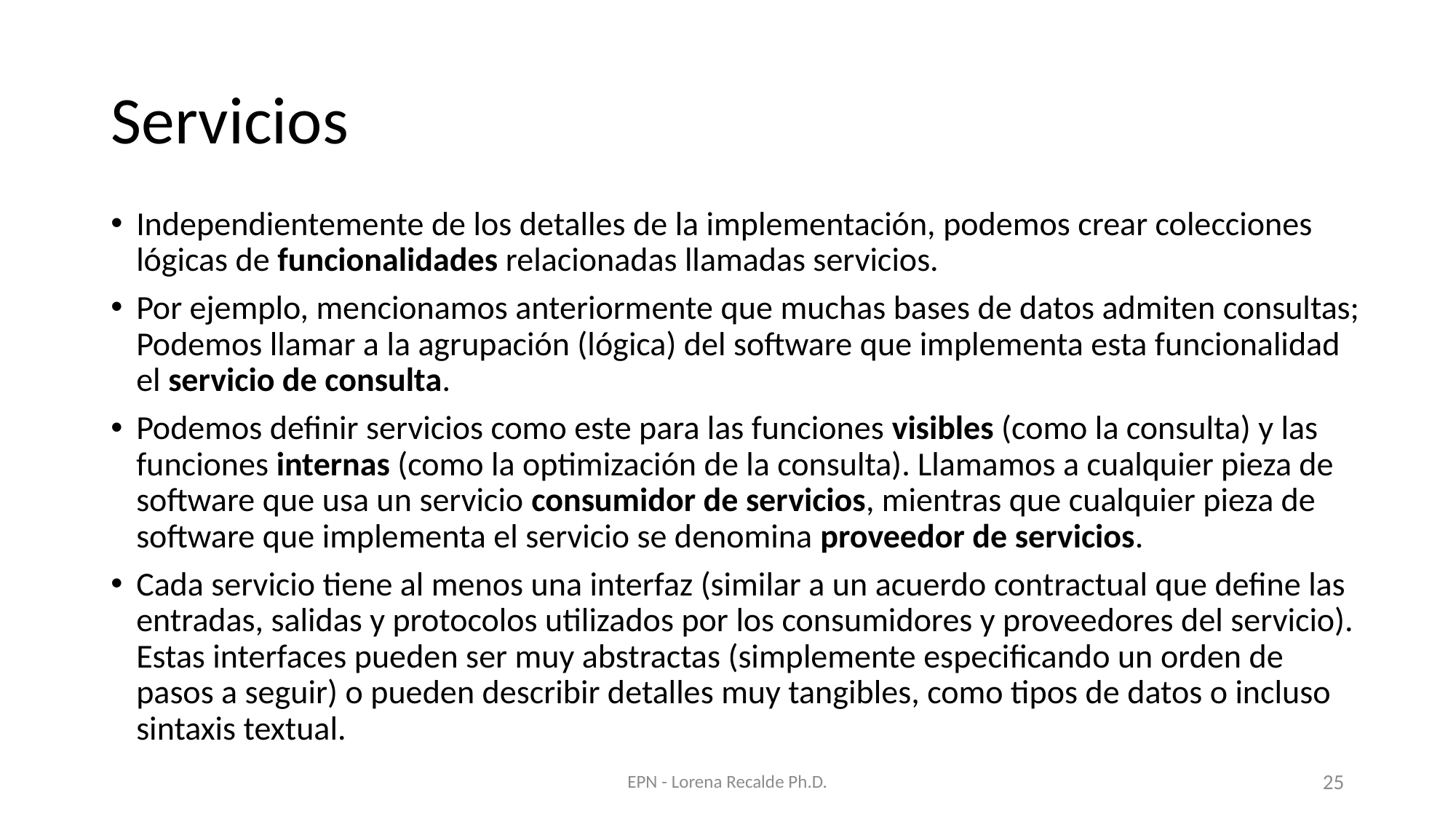

# Servicios
Independientemente de los detalles de la implementación, podemos crear colecciones lógicas de funcionalidades relacionadas llamadas servicios.
Por ejemplo, mencionamos anteriormente que muchas bases de datos admiten consultas; Podemos llamar a la agrupación (lógica) del software que implementa esta funcionalidad el servicio de consulta.
Podemos definir servicios como este para las funciones visibles (como la consulta) y las funciones internas (como la optimización de la consulta). Llamamos a cualquier pieza de software que usa un servicio consumidor de servicios, mientras que cualquier pieza de software que implementa el servicio se denomina proveedor de servicios.
Cada servicio tiene al menos una interfaz (similar a un acuerdo contractual que define las entradas, salidas y protocolos utilizados por los consumidores y proveedores del servicio). Estas interfaces pueden ser muy abstractas (simplemente especificando un orden de pasos a seguir) o pueden describir detalles muy tangibles, como tipos de datos o incluso sintaxis textual.
EPN - Lorena Recalde Ph.D.
25